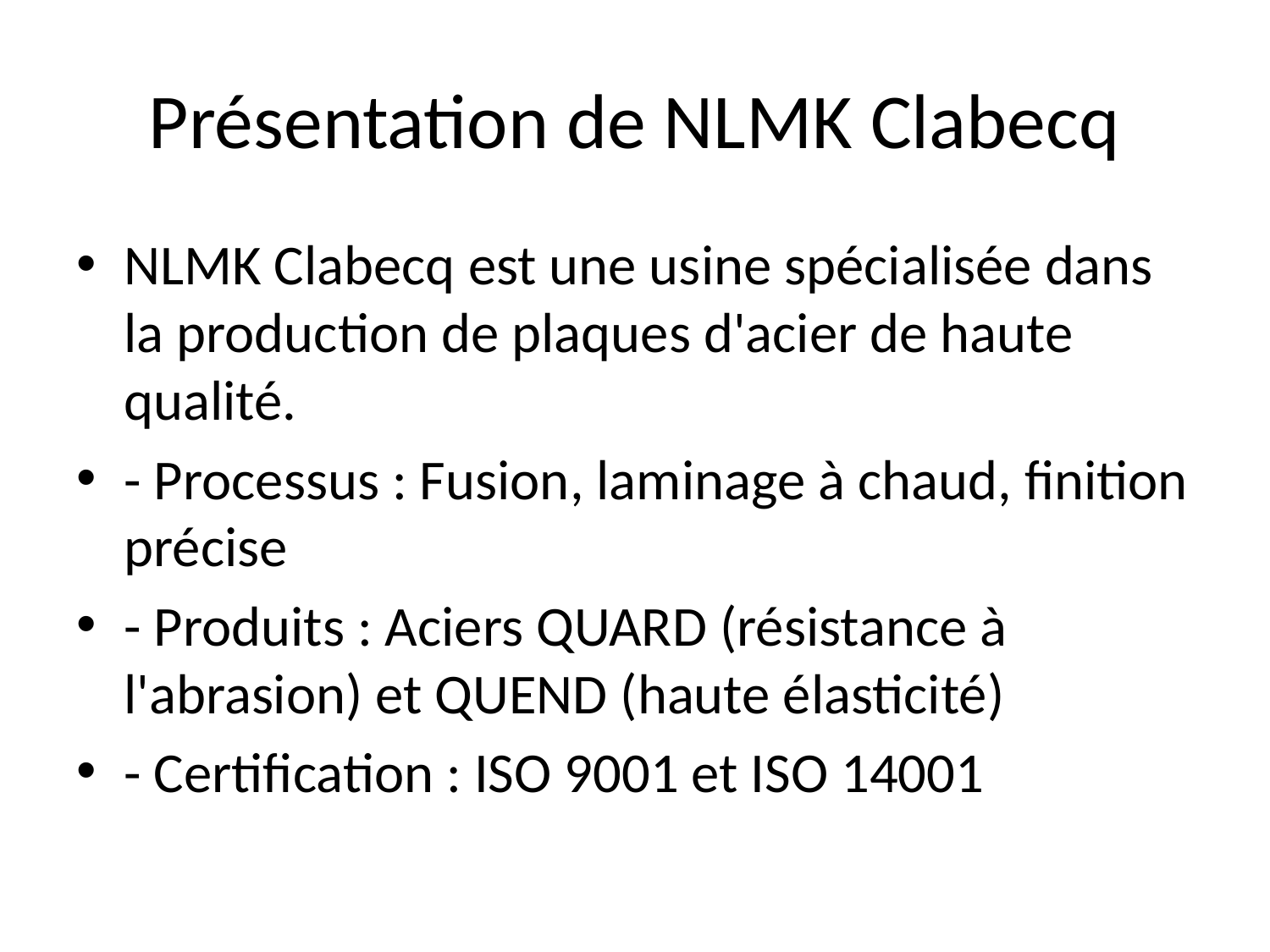

# Présentation de NLMK Clabecq
NLMK Clabecq est une usine spécialisée dans la production de plaques d'acier de haute qualité.
- Processus : Fusion, laminage à chaud, finition précise
- Produits : Aciers QUARD (résistance à l'abrasion) et QUEND (haute élasticité)
- Certification : ISO 9001 et ISO 14001